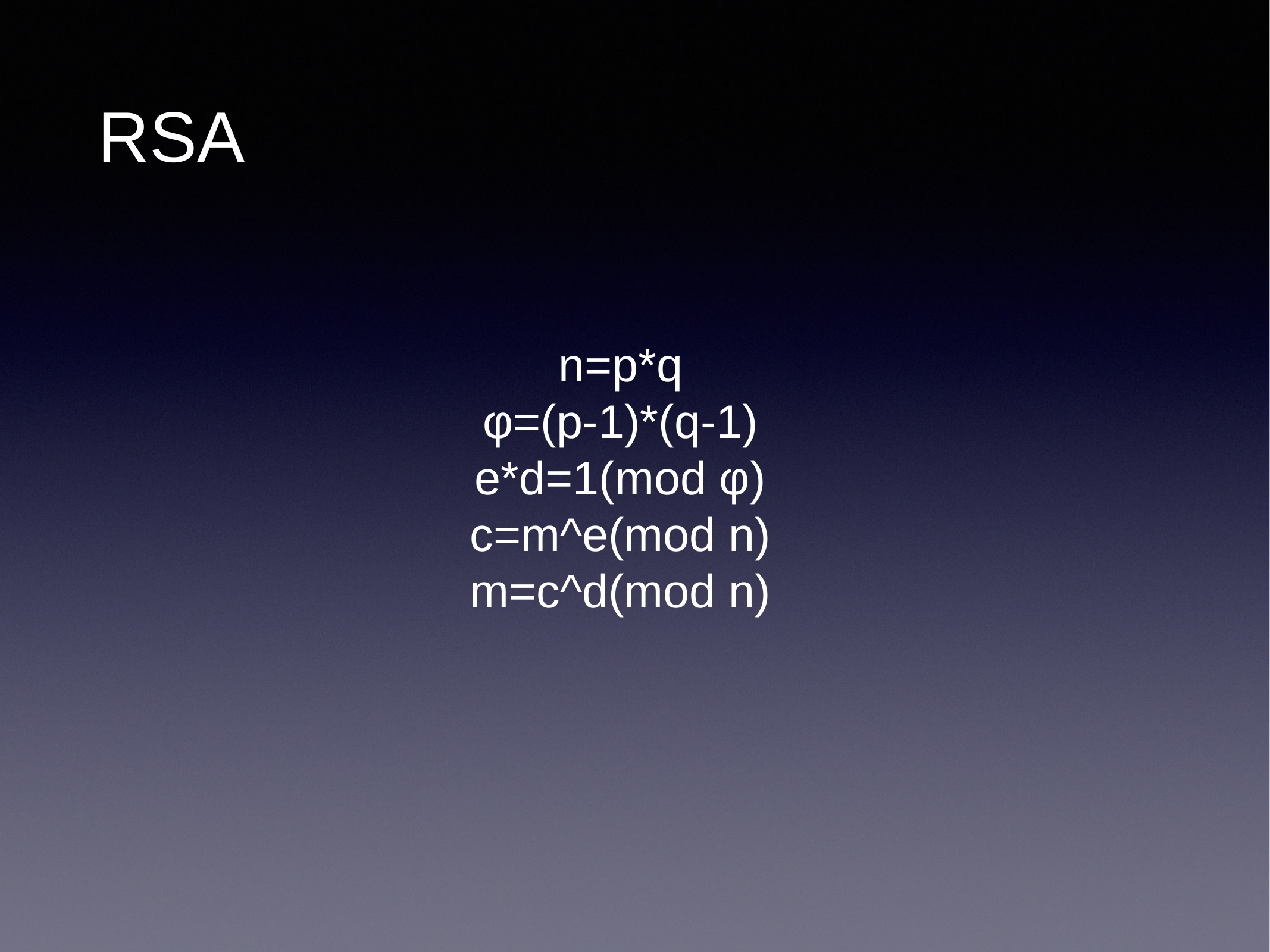

# RSA
n=p*q
φ=(p-1)*(q-1)
e*d=1(mod φ)
c=m^e(mod n)
m=c^d(mod n)